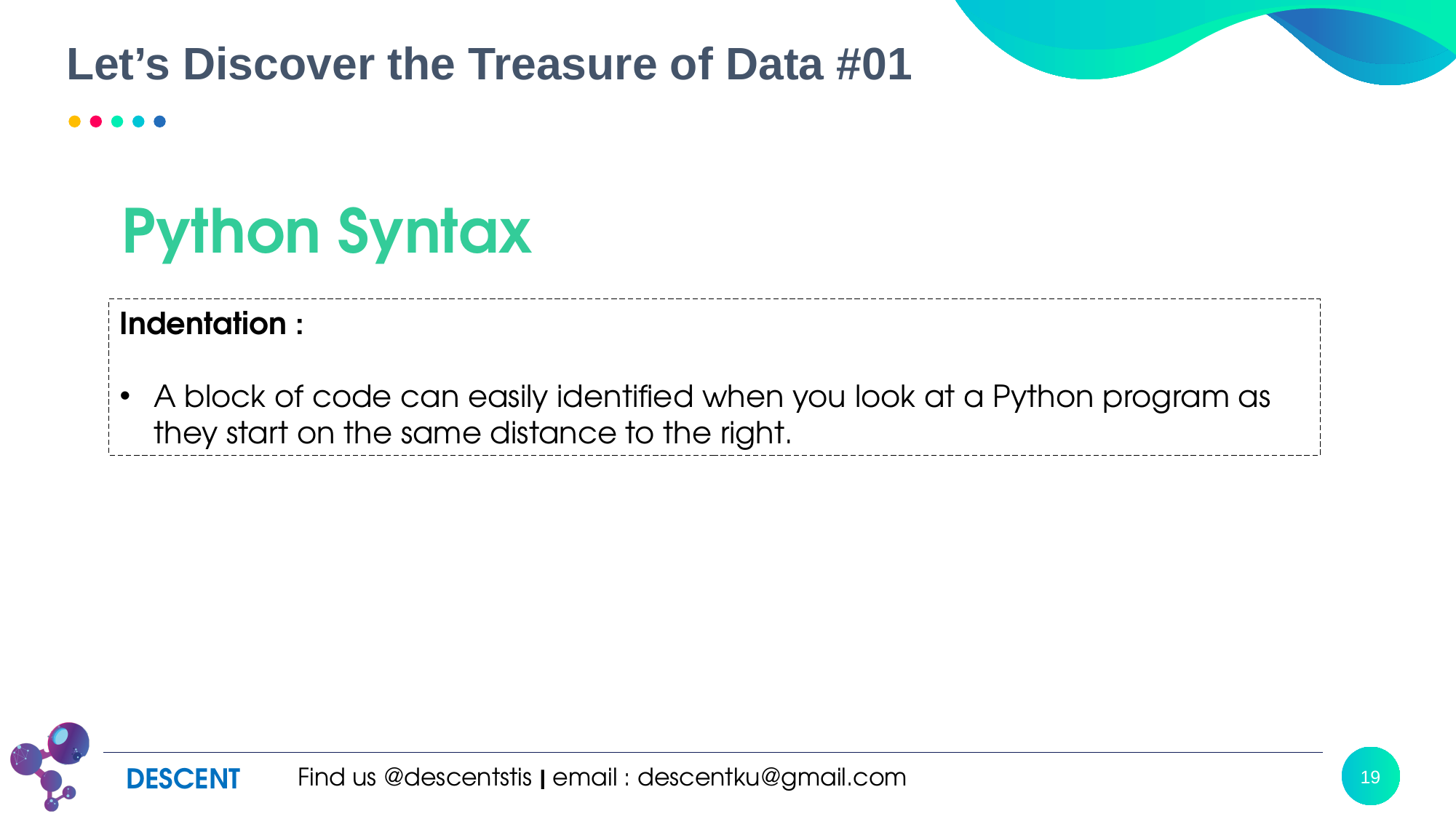

# Let’s Discover the Treasure of Data #01
Python Syntax
Indentation :

A block of code can easily identified when you look at a Python program as they start on the same distance to the right.
19